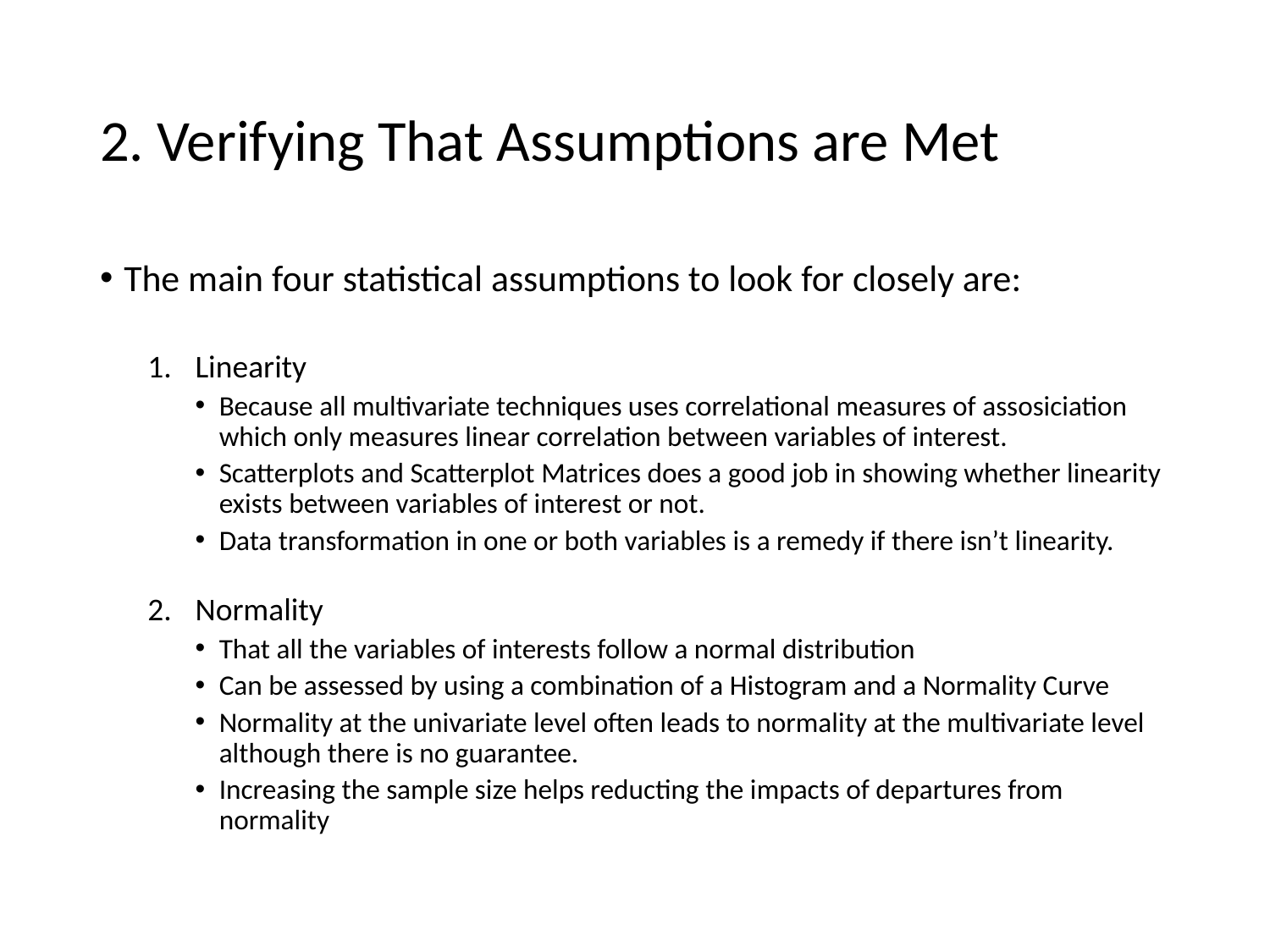

# 2. Verifying That Assumptions are Met
The main four statistical assumptions to look for closely are:
Linearity
Because all multivariate techniques uses correlational measures of assosiciation which only measures linear correlation between variables of interest.
Scatterplots and Scatterplot Matrices does a good job in showing whether linearity exists between variables of interest or not.
Data transformation in one or both variables is a remedy if there isn’t linearity.
Normality
That all the variables of interests follow a normal distribution
Can be assessed by using a combination of a Histogram and a Normality Curve
Normality at the univariate level often leads to normality at the multivariate level although there is no guarantee.
Increasing the sample size helps reducting the impacts of departures from normality